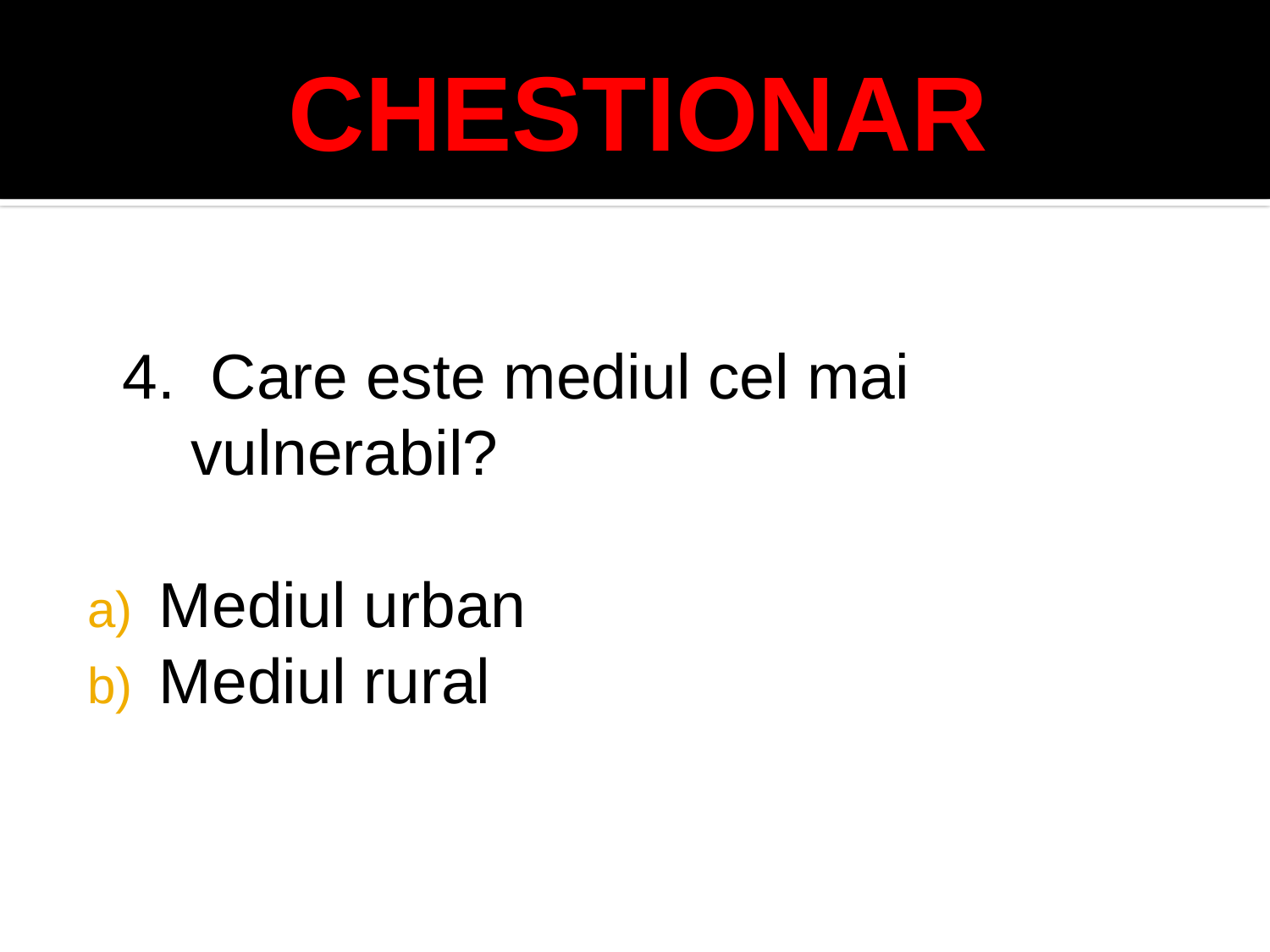

# CHESTIONAR

  4.  Care este mediul cel mai vulnerabil?

Mediul urban
Mediul rural